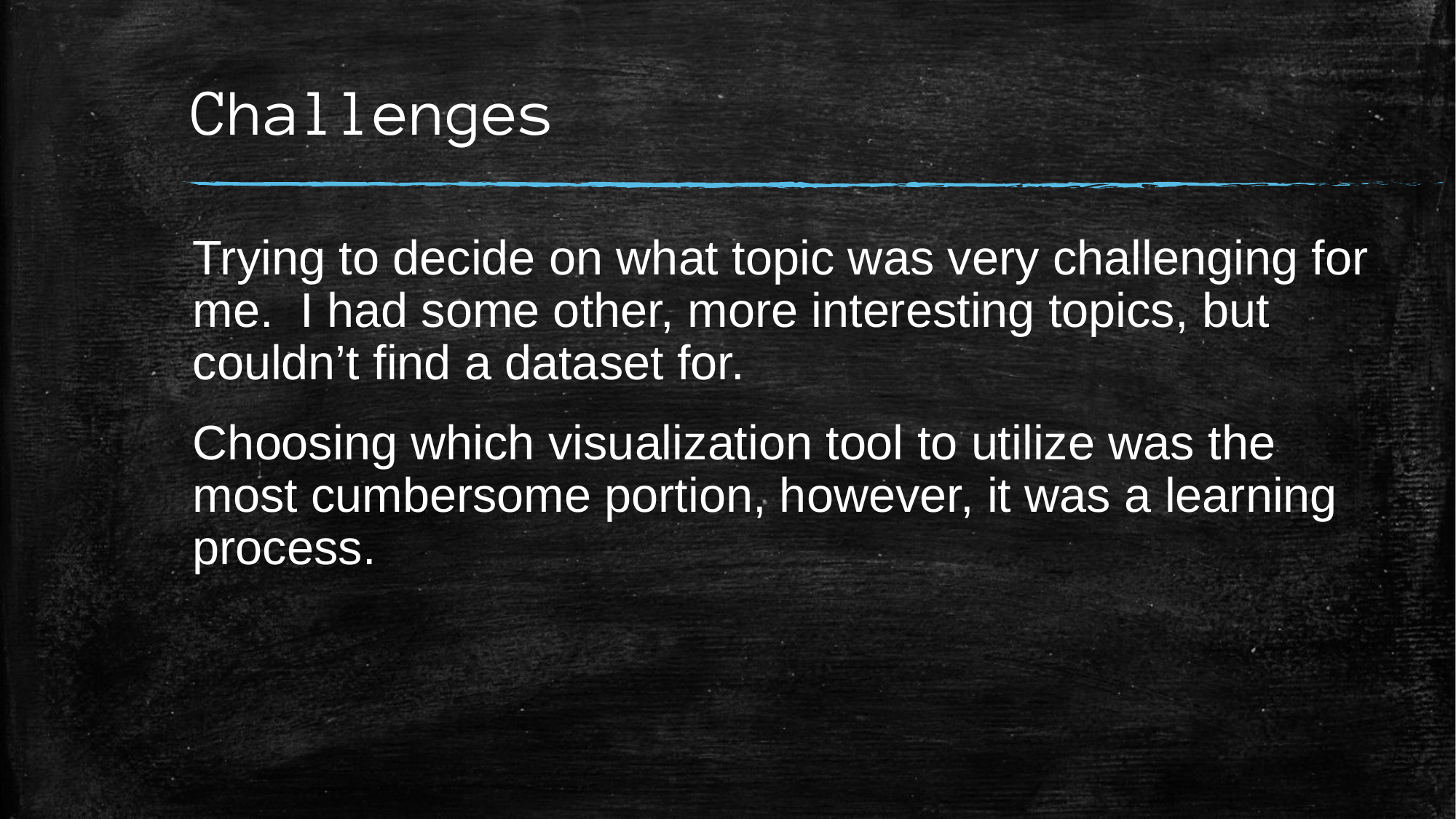

# Challenges
Trying to decide on what topic was very challenging for me.  I had some other, more interesting topics, but couldn’t find a dataset for.
Choosing which visualization tool to utilize was the most cumbersome portion, however, it was a learning process.